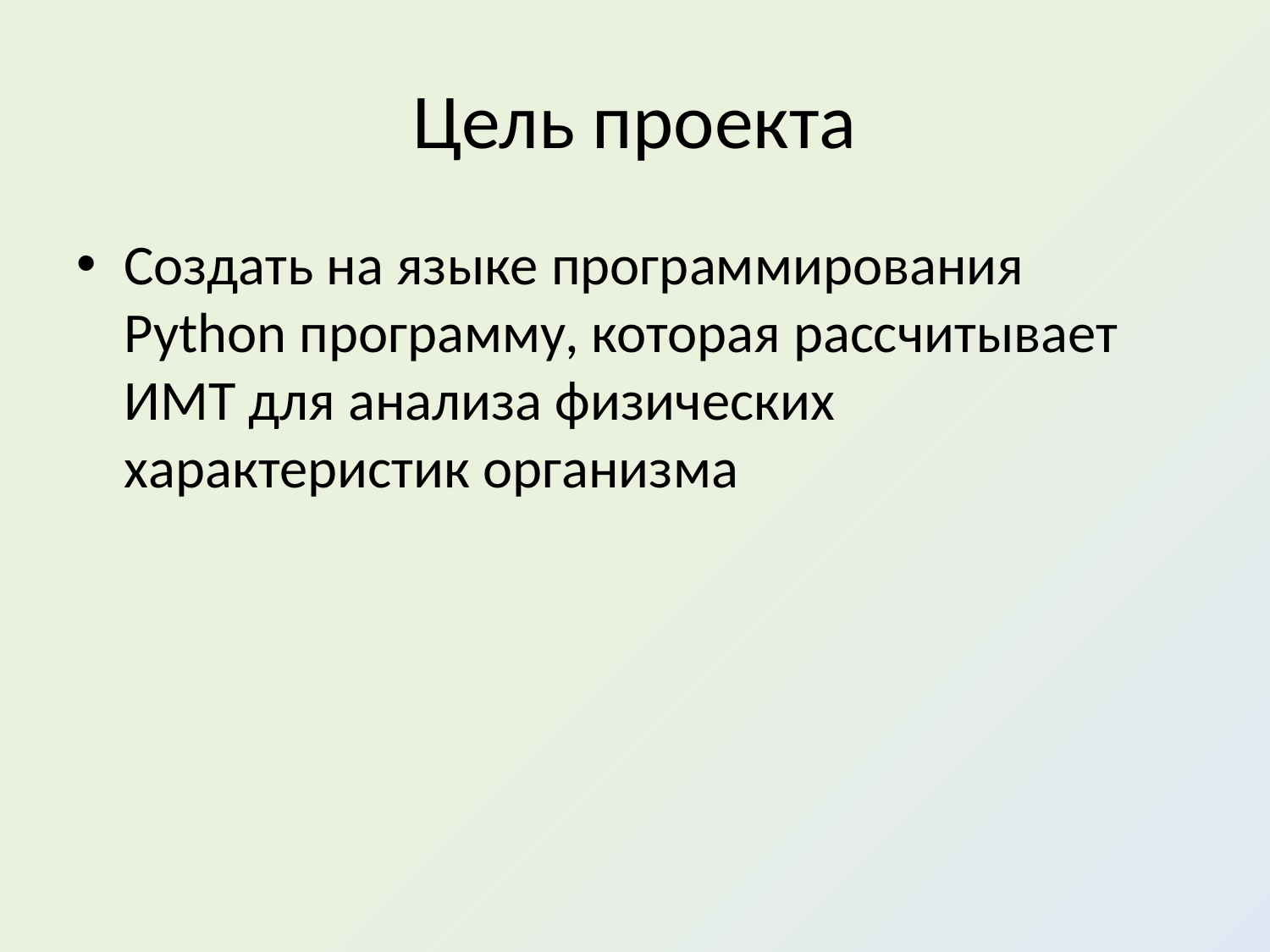

# Цель проекта
Создать на языке программирования Python программу, которая рассчитывает ИМТ для анализа физических характеристик организма